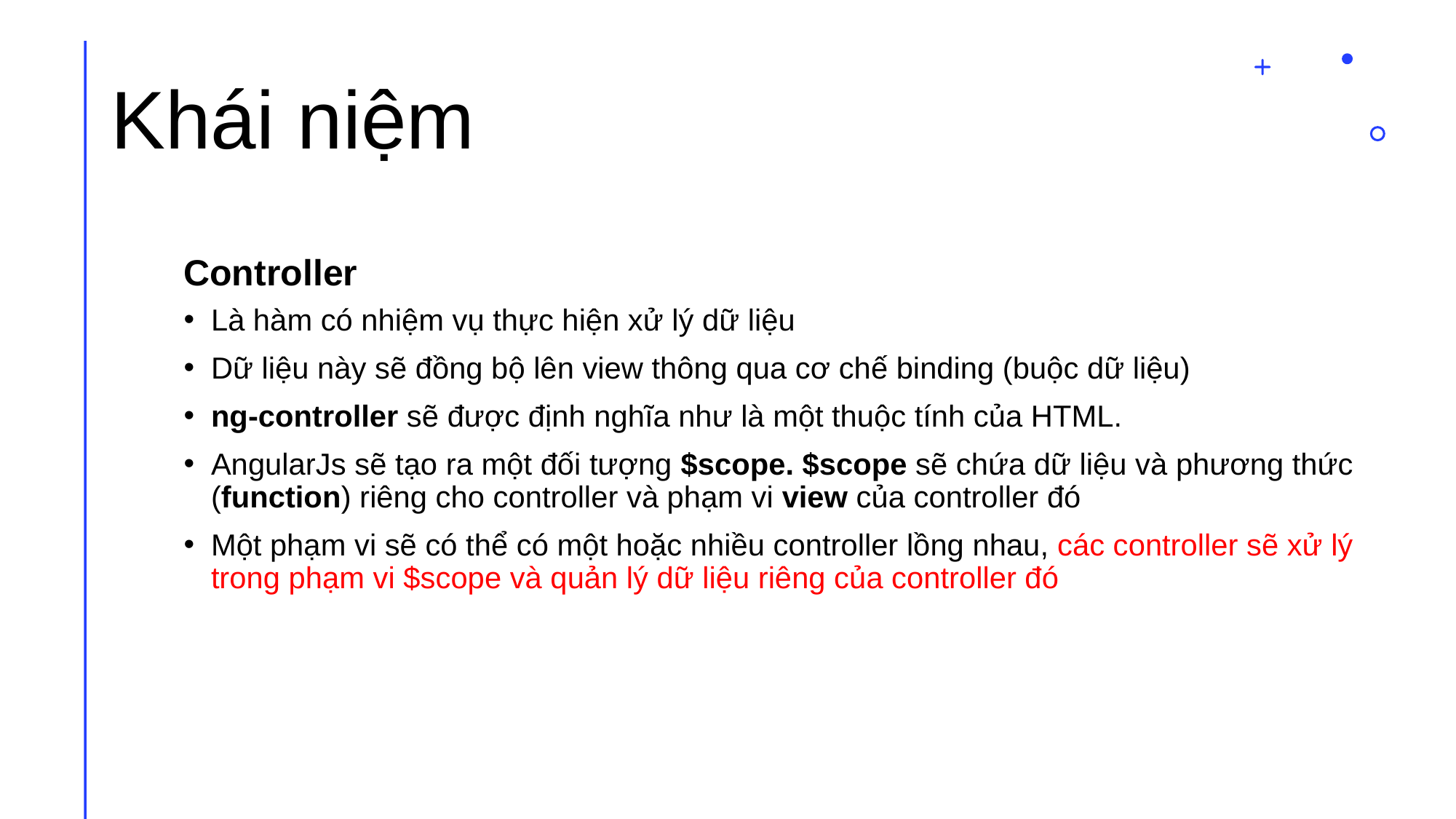

# Khái niệm
Controller
Là hàm có nhiệm vụ thực hiện xử lý dữ liệu
Dữ liệu này sẽ đồng bộ lên view thông qua cơ chế binding (buộc dữ liệu)
ng-controller sẽ được định nghĩa như là một thuộc tính của HTML.
AngularJs sẽ tạo ra một đối tượng $scope. $scope sẽ chứa dữ liệu và phương thức (function) riêng cho controller và phạm vi view của controller đó
Một phạm vi sẽ có thể có một hoặc nhiều controller lồng nhau, các controller sẽ xử lý trong phạm vi $scope và quản lý dữ liệu riêng của controller đó